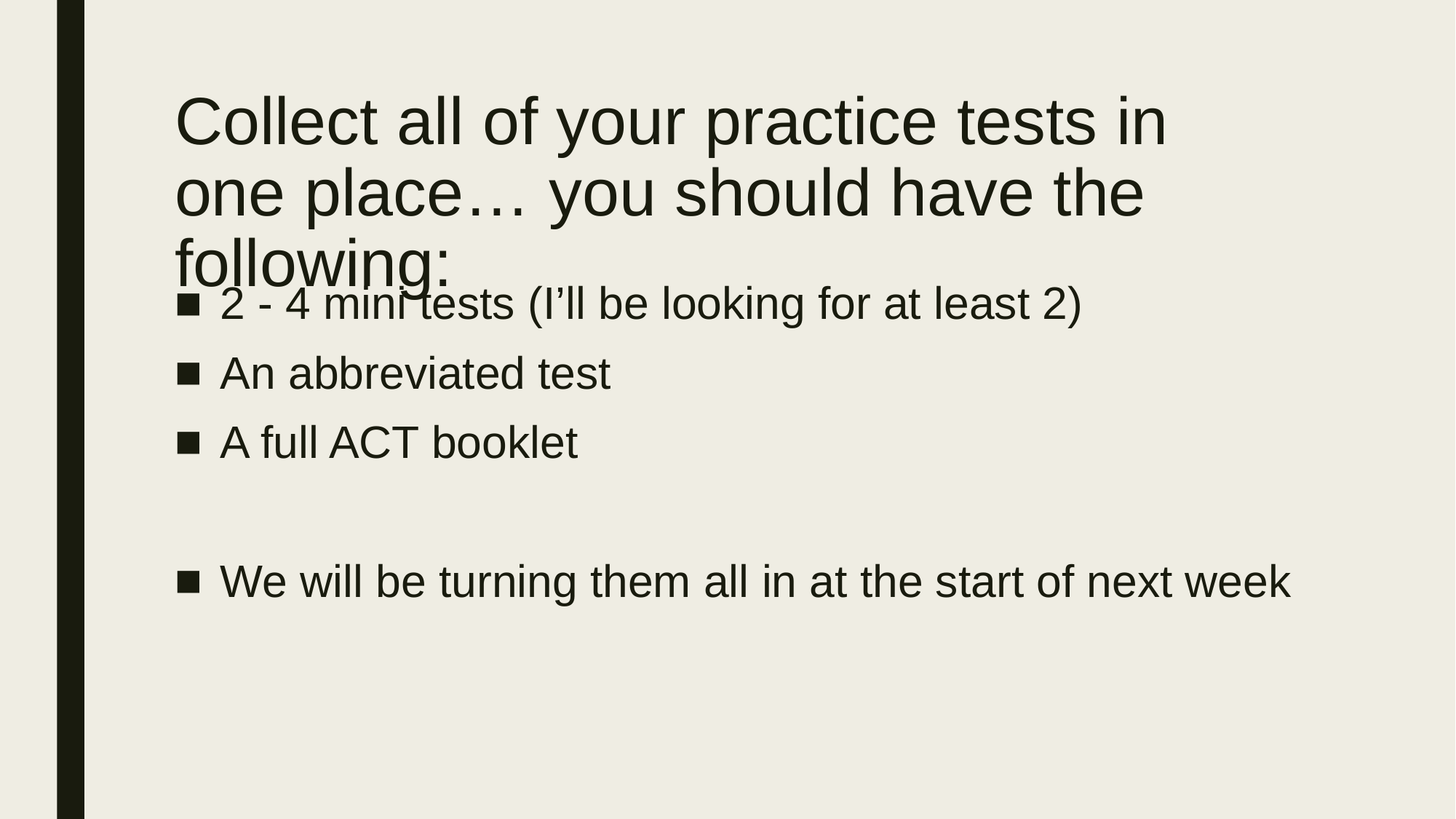

# Collect all of your practice tests in one place… you should have the following:
2 - 4 mini tests (I’ll be looking for at least 2)
An abbreviated test
A full ACT booklet

We will be turning them all in at the start of next week